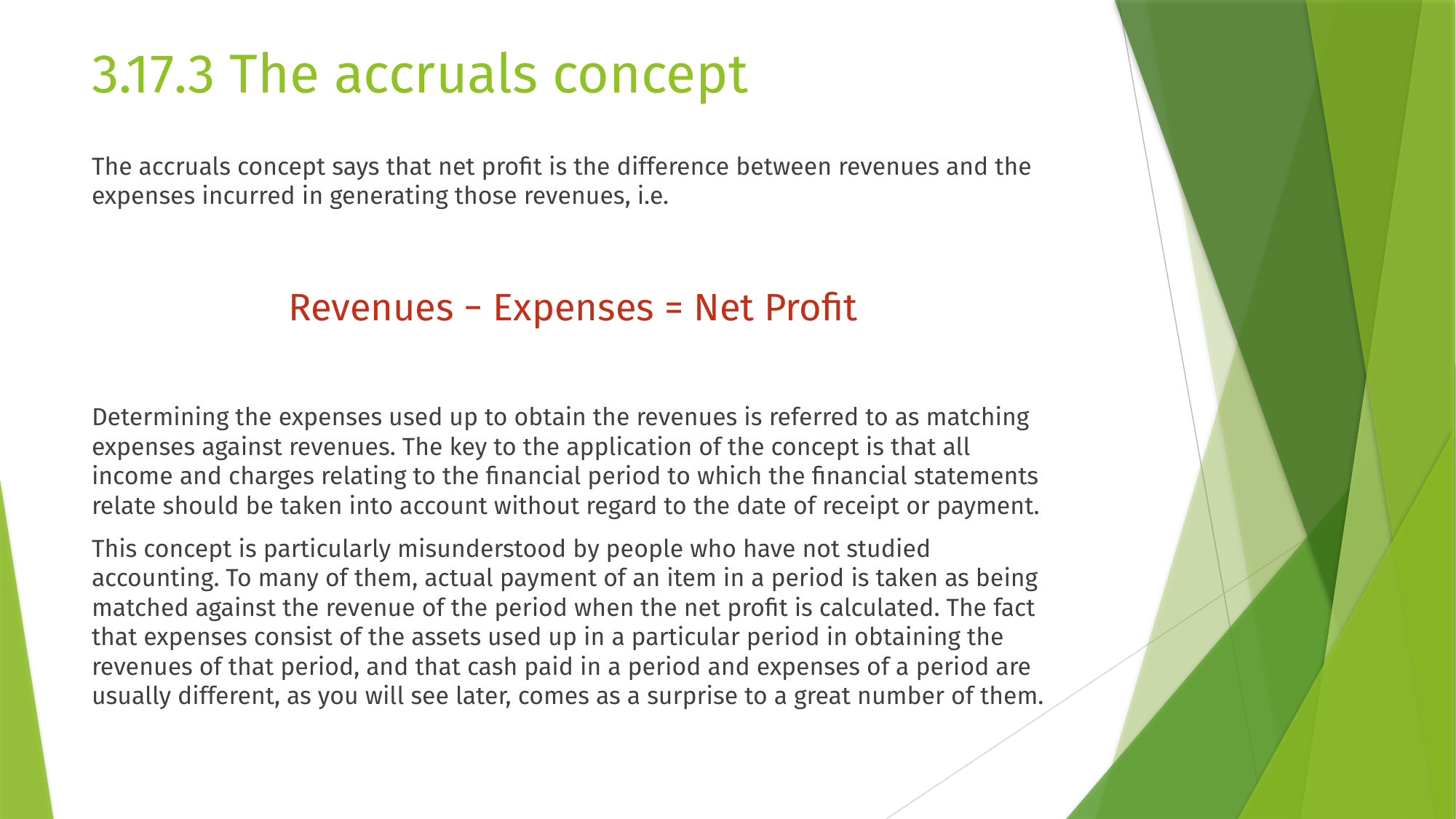

# 3.17.3 The accruals concept
The accruals concept says that net profit is the difference between revenues and the expenses incurred in generating those revenues, i.e.

		Revenues − Expenses = Net Profit

Determining the expenses used up to obtain the revenues is referred to as matching expenses against revenues. The key to the application of the concept is that all income and charges relating to the financial period to which the financial statements relate should be taken into account without regard to the date of receipt or payment.
This concept is particularly misunderstood by people who have not studied accounting. To many of them, actual payment of an item in a period is taken as being matched against the revenue of the period when the net profit is calculated. The fact that expenses consist of the assets used up in a particular period in obtaining the revenues of that period, and that cash paid in a period and expenses of a period are usually different, as you will see later, comes as a surprise to a great number of them.